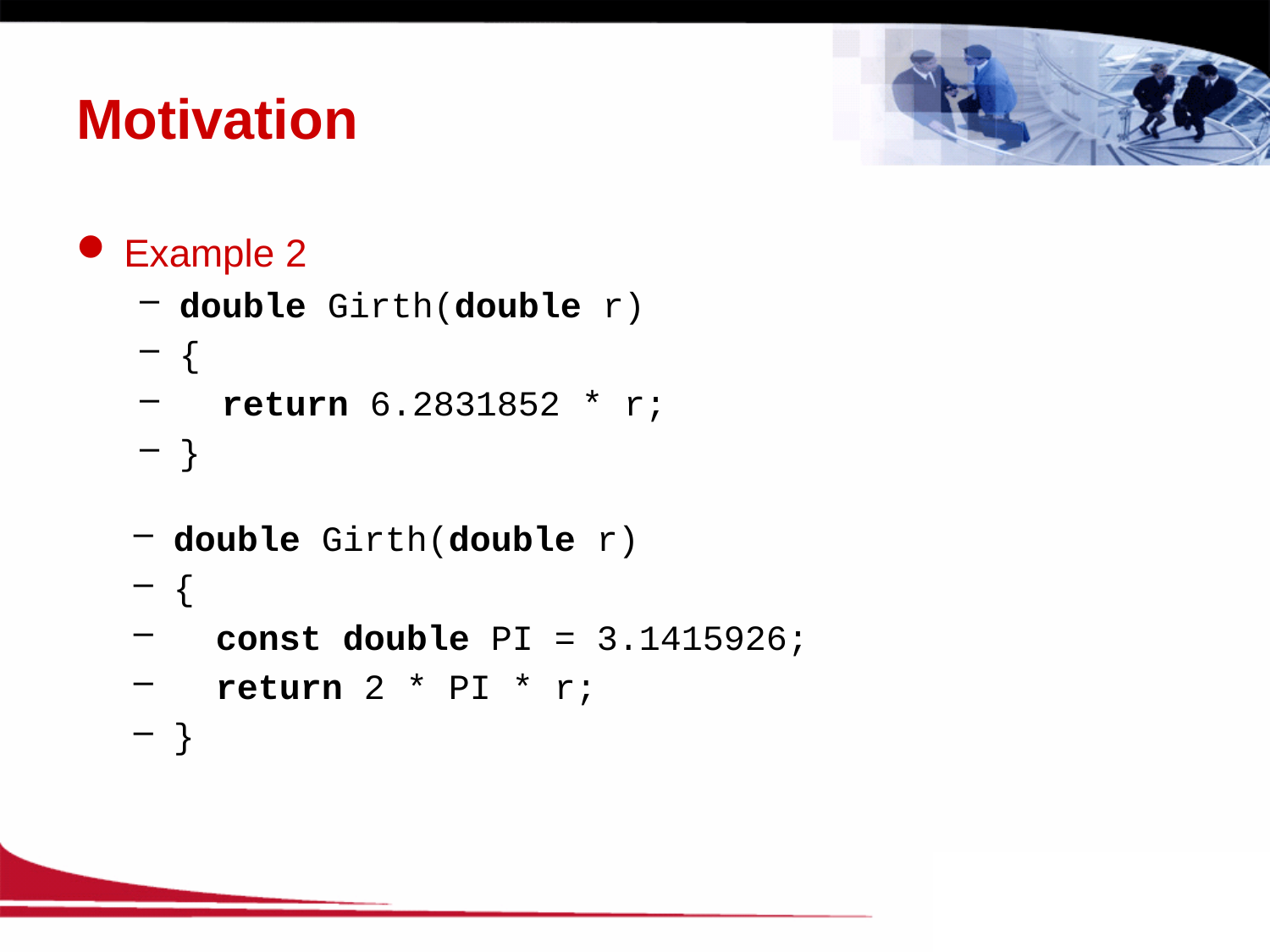

# Motivation
Example 2
double Girth(double r)
{
  return 6.2831852 * r;
}

double Girth(double r)
{
  const double PI = 3.1415926;
  return 2 * PI * r;
}